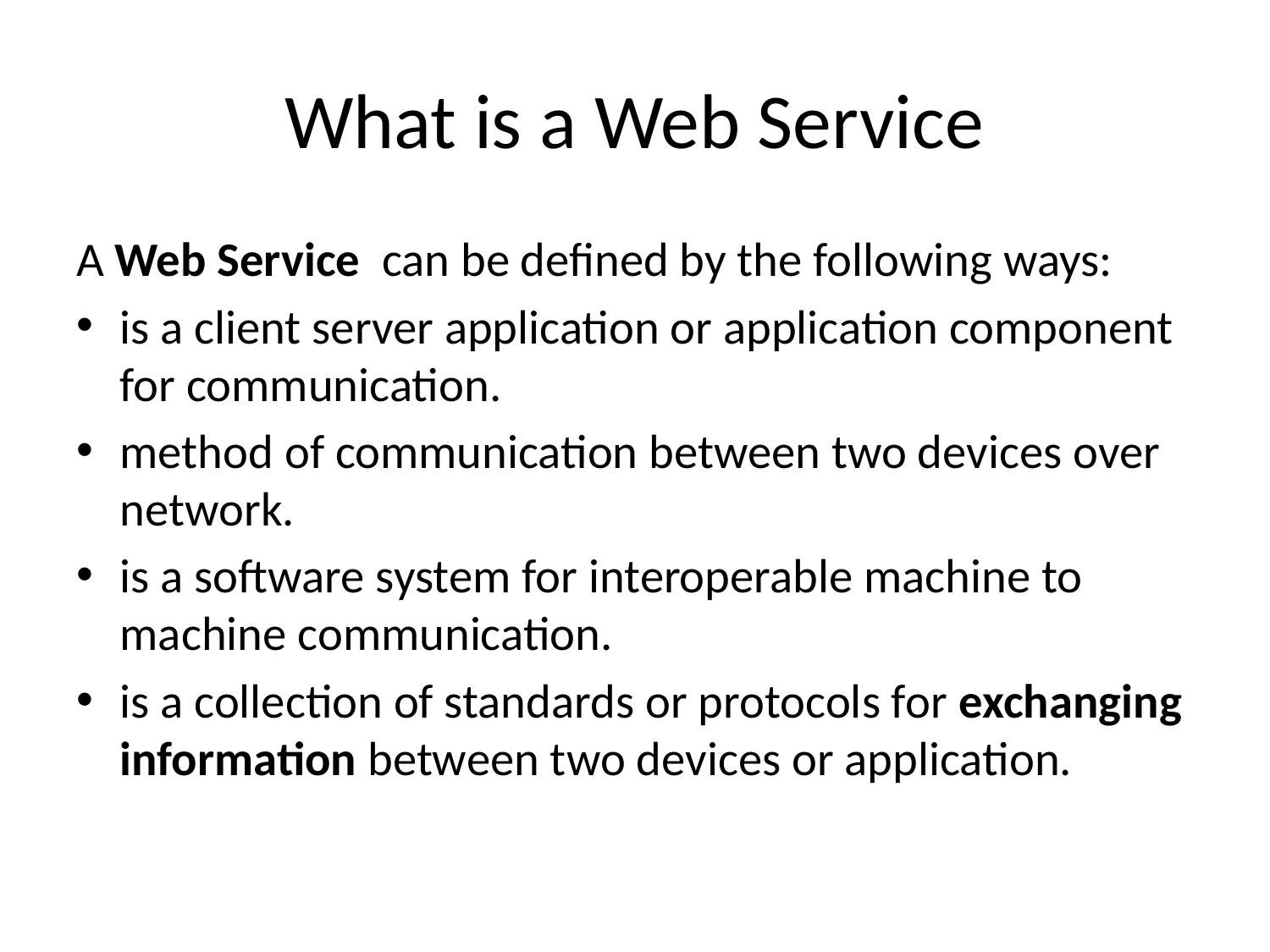

# What is a Web Service
A Web Service  can be defined by the following ways:
is a client server application or application component for communication.
method of communication between two devices over network.
is a software system for interoperable machine to machine communication.
is a collection of standards or protocols for exchanging information between two devices or application.